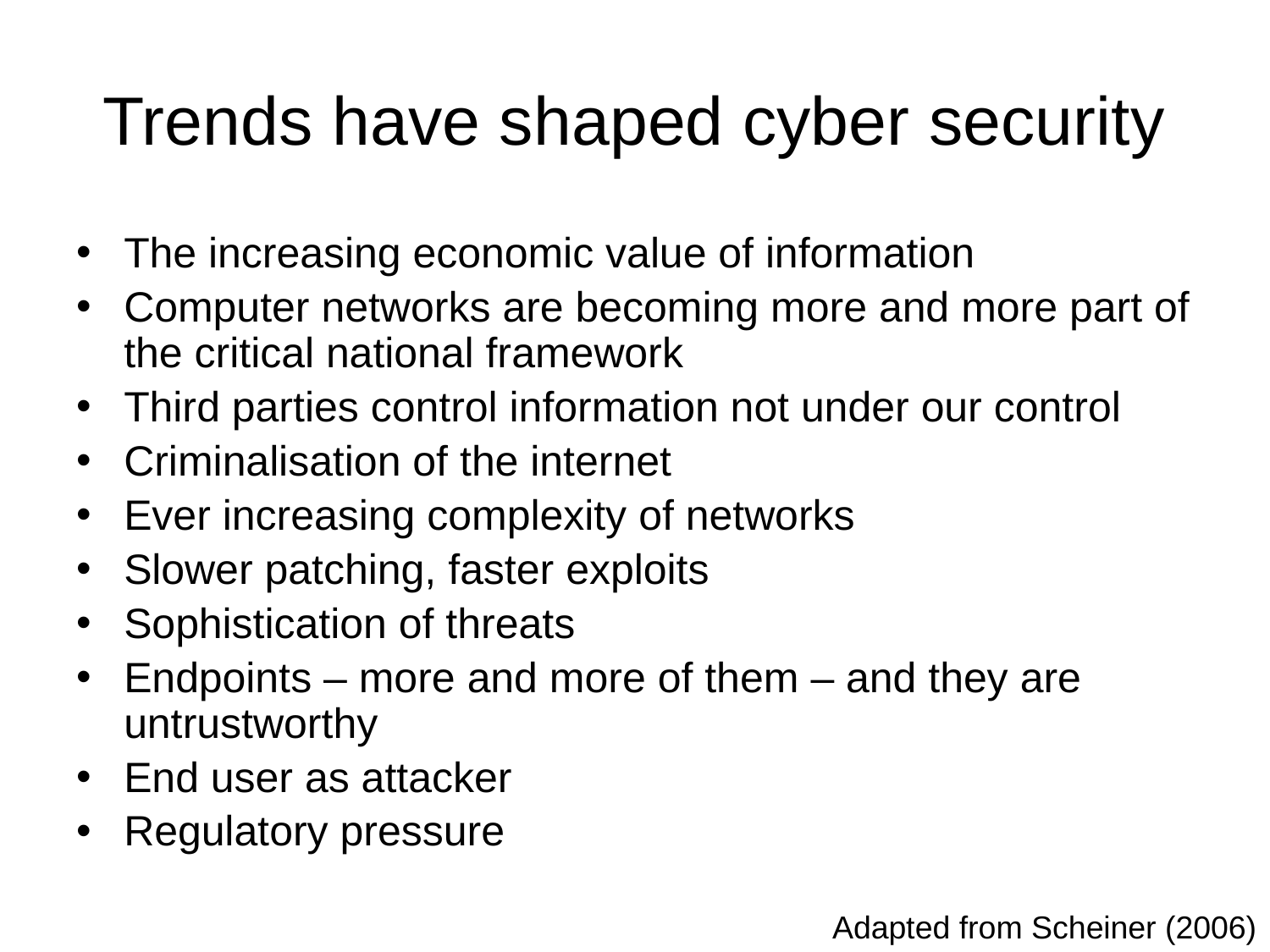

# Trends have shaped cyber security
The increasing economic value of information
Computer networks are becoming more and more part of the critical national framework
Third parties control information not under our control
Criminalisation of the internet
Ever increasing complexity of networks
Slower patching, faster exploits
Sophistication of threats
Endpoints – more and more of them – and they are untrustworthy
End user as attacker
Regulatory pressure
Adapted from Scheiner (2006)